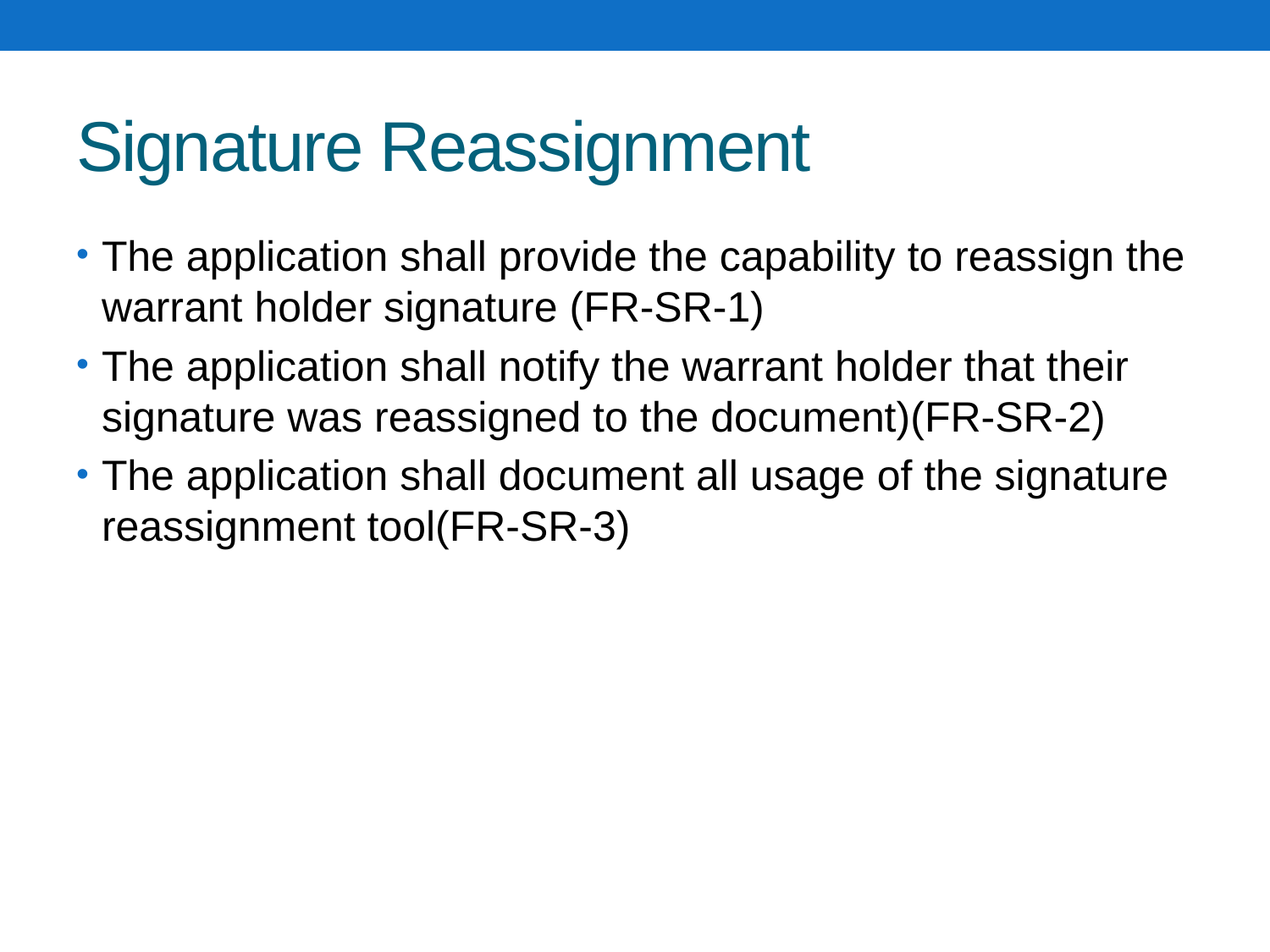

# Signature Reassignment
The application shall provide the capability to reassign the warrant holder signature (FR-SR-1)
The application shall notify the warrant holder that their signature was reassigned to the document)(FR-SR-2)
The application shall document all usage of the signature reassignment tool(FR-SR-3)